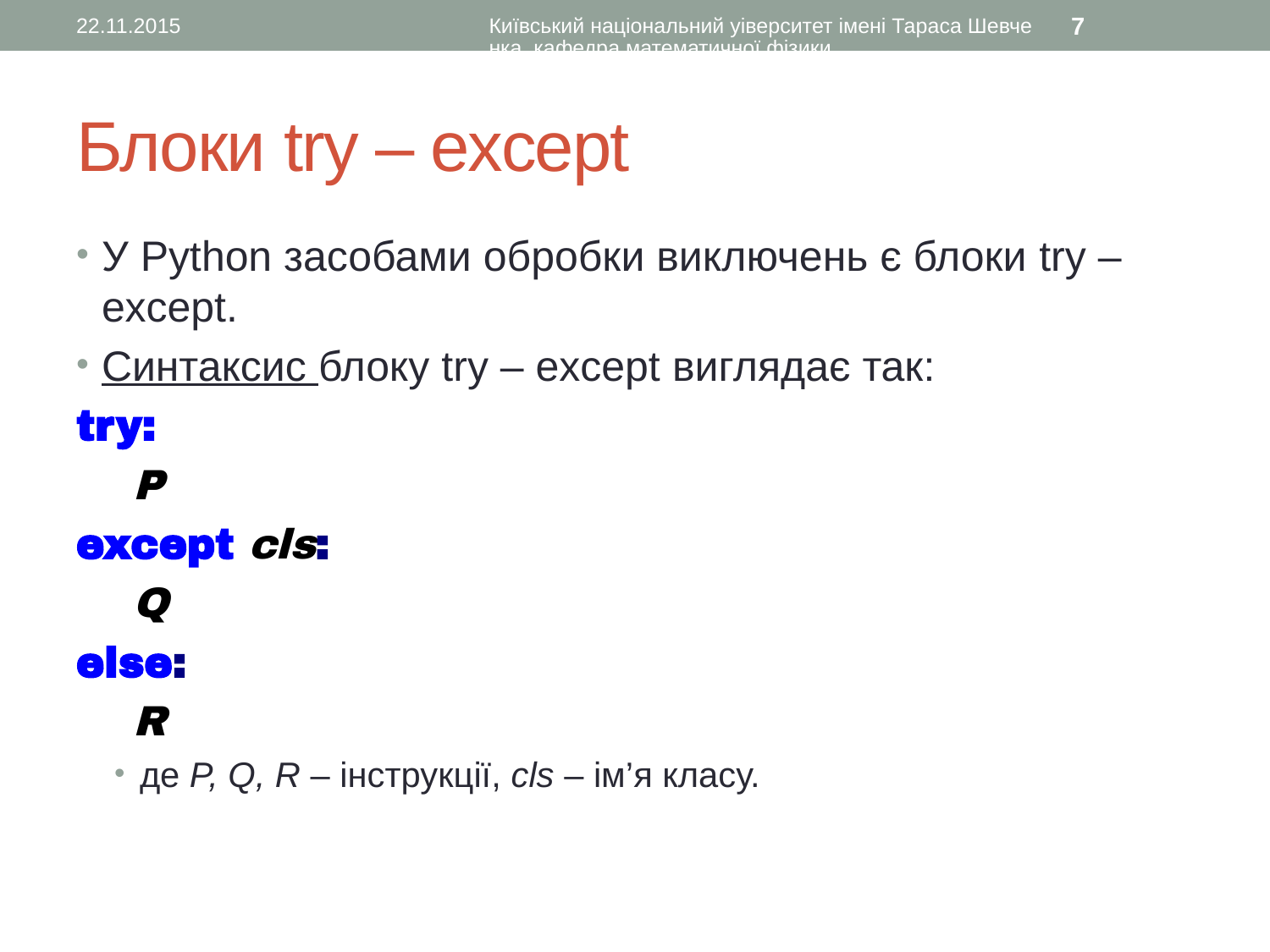

22.11.2015
Київський національний уіверситет імені Тараса Шевченка, кафедра математичної фізики
7
# Блоки try – except
У Python засобами обробки виключень є блоки try – except.
Синтаксис блоку try – except виглядає так:
try:
    P
except cls:
    Q
else:
    R
де P, Q, R – інструкції, cls – ім’я класу.